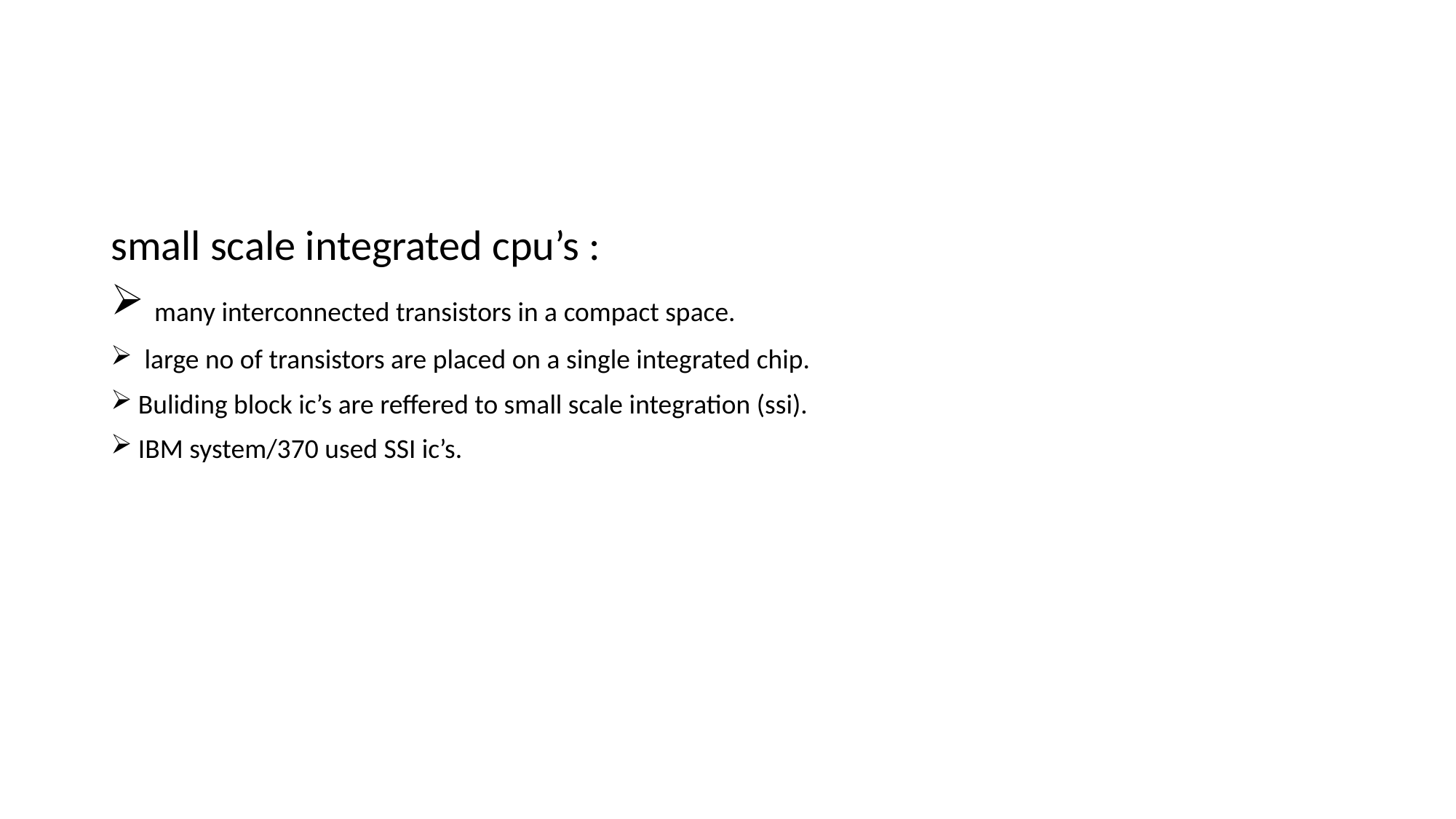

#
small scale integrated cpu’s :
 many interconnected transistors in a compact space.
 large no of transistors are placed on a single integrated chip.
Buliding block ic’s are reffered to small scale integration (ssi).
IBM system/370 used SSI ic’s.